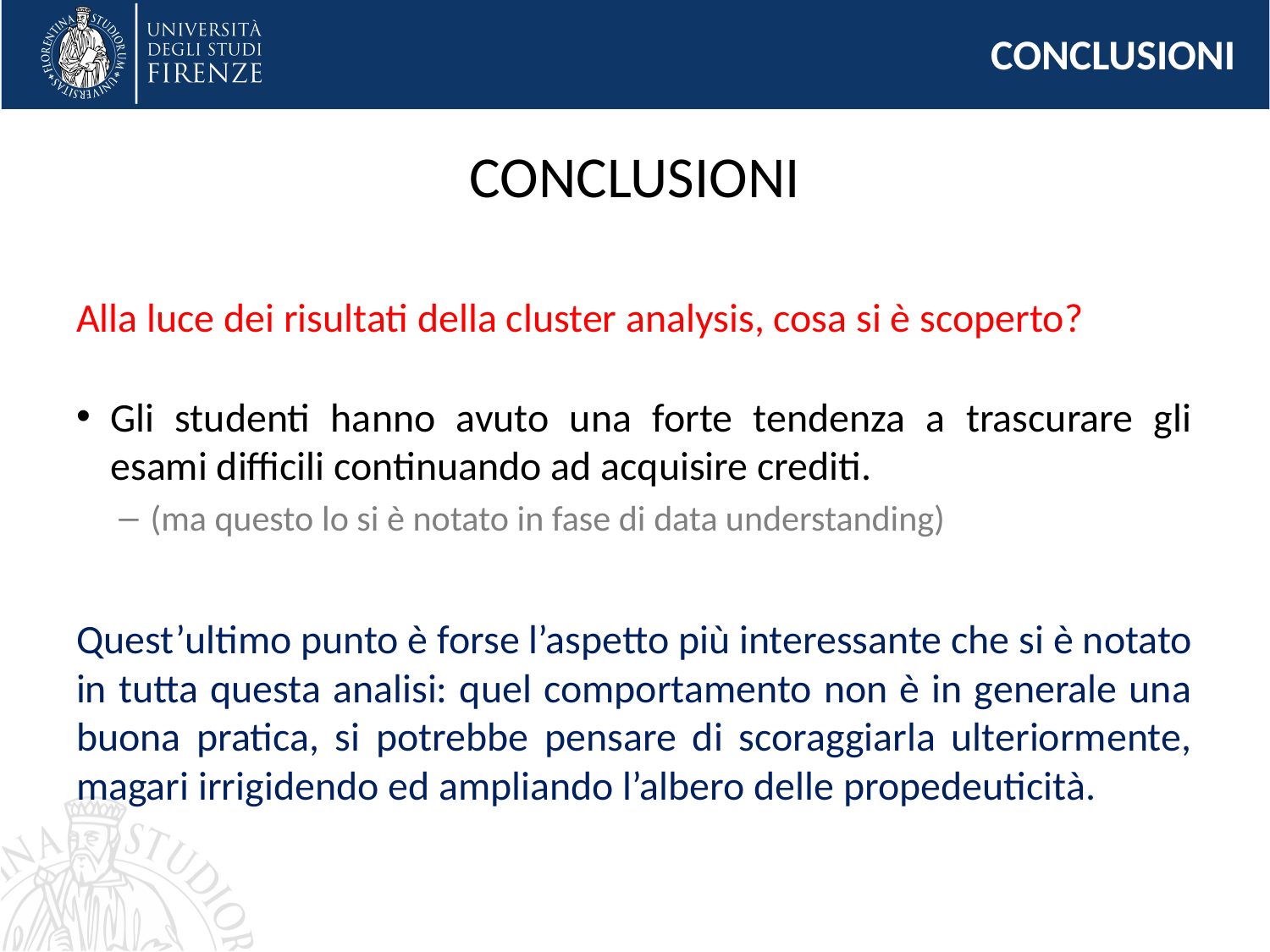

CONCLUSIONI
# CONCLUSIONI
Alla luce dei risultati della cluster analysis, cosa si è scoperto?

Gli studenti hanno avuto una forte tendenza a trascurare gli esami difficili continuando ad acquisire crediti.
(ma questo lo si è notato in fase di data understanding)

Quest’ultimo punto è forse l’aspetto più interessante che si è notato in tutta questa analisi: quel comportamento non è in generale una buona pratica, si potrebbe pensare di scoraggiarla ulteriormente, magari irrigidendo ed ampliando l’albero delle propedeuticità.